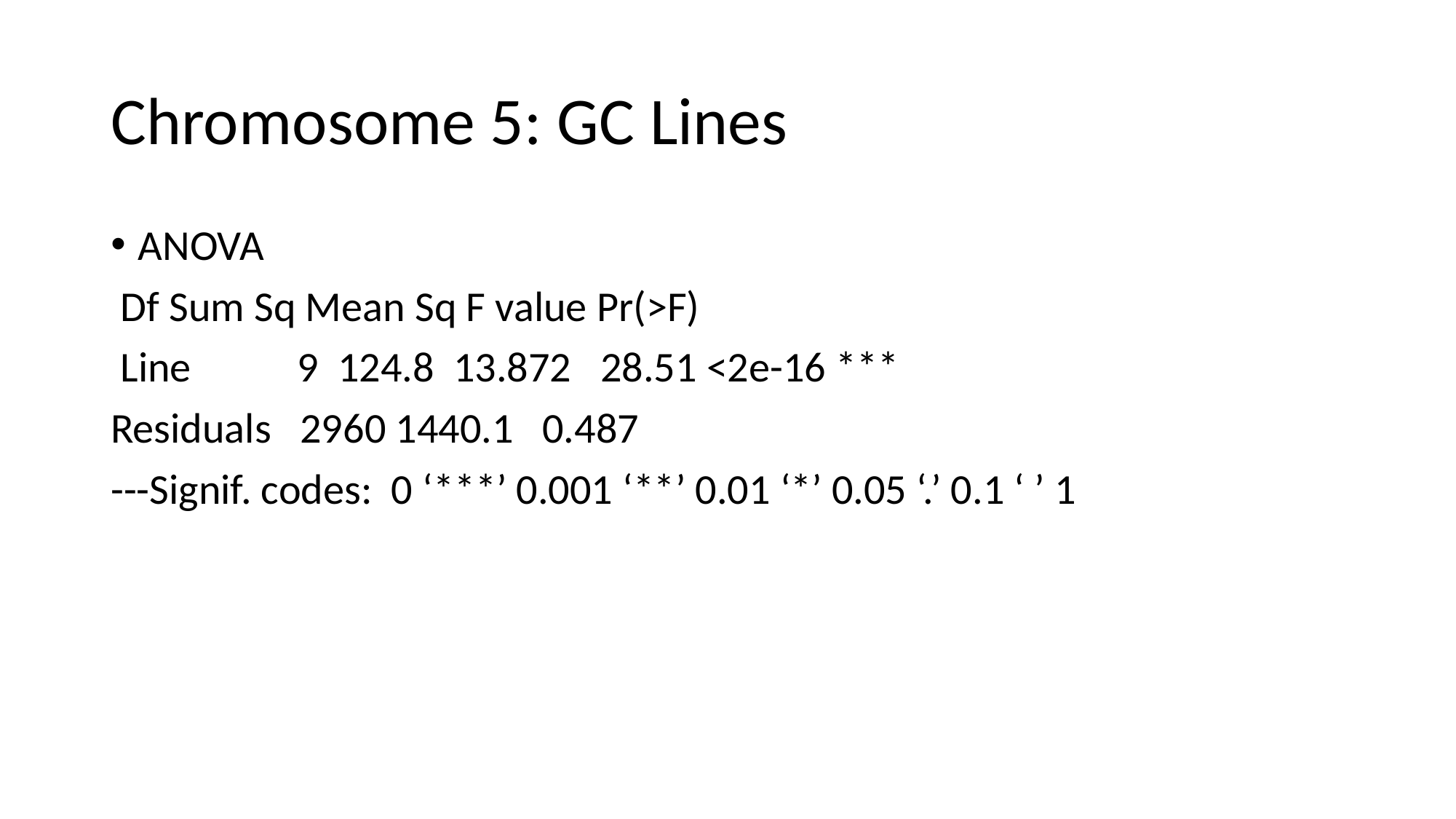

# Chromosome 5: GC Lines
ANOVA
 Df Sum Sq Mean Sq F value Pr(>F)
 Line           9  124.8  13.872   28.51 <2e-16 ***
Residuals   2960 1440.1   0.487
---Signif. codes:  0 ‘***’ 0.001 ‘**’ 0.01 ‘*’ 0.05 ‘.’ 0.1 ‘ ’ 1